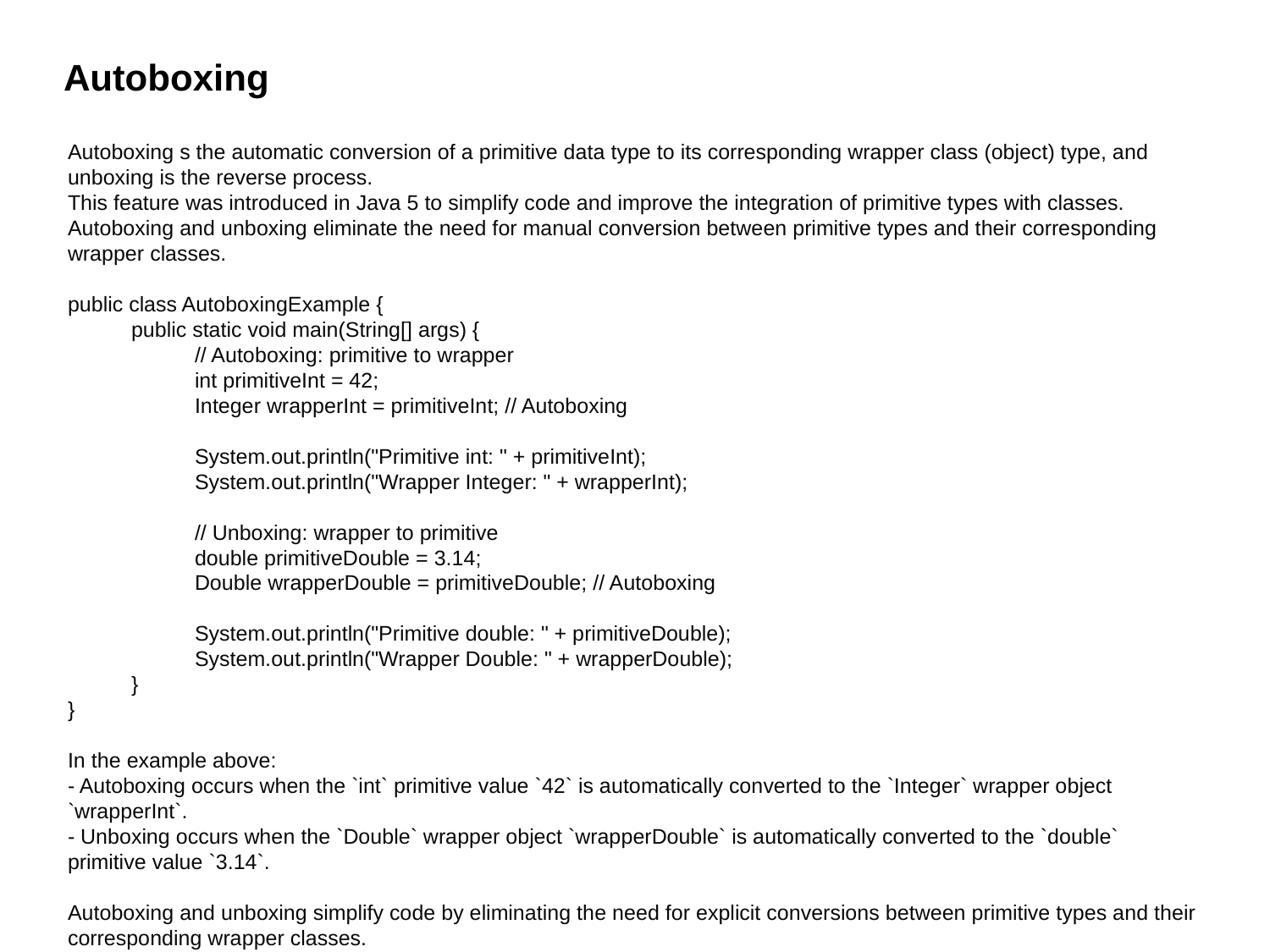

# Autoboxing
Autoboxing s the automatic conversion of a primitive data type to its corresponding wrapper class (object) type, and unboxing is the reverse process.
This feature was introduced in Java 5 to simplify code and improve the integration of primitive types with classes. Autoboxing and unboxing eliminate the need for manual conversion between primitive types and their corresponding wrapper classes.

public class AutoboxingExample {
public static void main(String[] args) {
// Autoboxing: primitive to wrapper
int primitiveInt = 42;
Integer wrapperInt = primitiveInt; // Autoboxing

System.out.println("Primitive int: " + primitiveInt);
System.out.println("Wrapper Integer: " + wrapperInt);

// Unboxing: wrapper to primitive
double primitiveDouble = 3.14;
Double wrapperDouble = primitiveDouble; // Autoboxing

System.out.println("Primitive double: " + primitiveDouble);
System.out.println("Wrapper Double: " + wrapperDouble);
}
}

In the example above:
- Autoboxing occurs when the `int` primitive value `42` is automatically converted to the `Integer` wrapper object `wrapperInt`.
- Unboxing occurs when the `Double` wrapper object `wrapperDouble` is automatically converted to the `double` primitive value `3.14`.

Autoboxing and unboxing simplify code by eliminating the need for explicit conversions between primitive types and their corresponding wrapper classes.